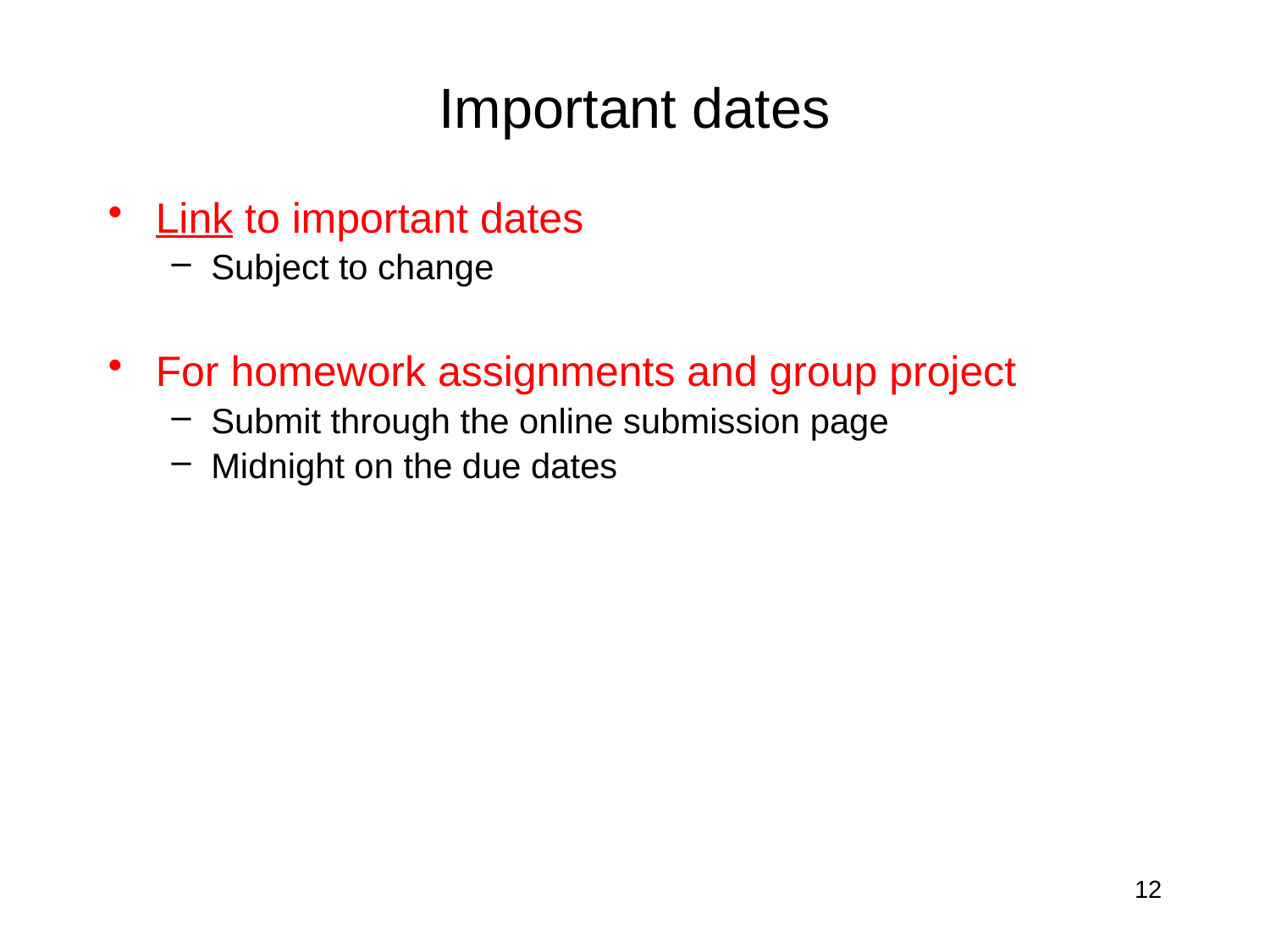

# Important dates
Link to important dates
Subject to change

For homework assignments and group project
Submit through the online submission page
Midnight on the due dates
12